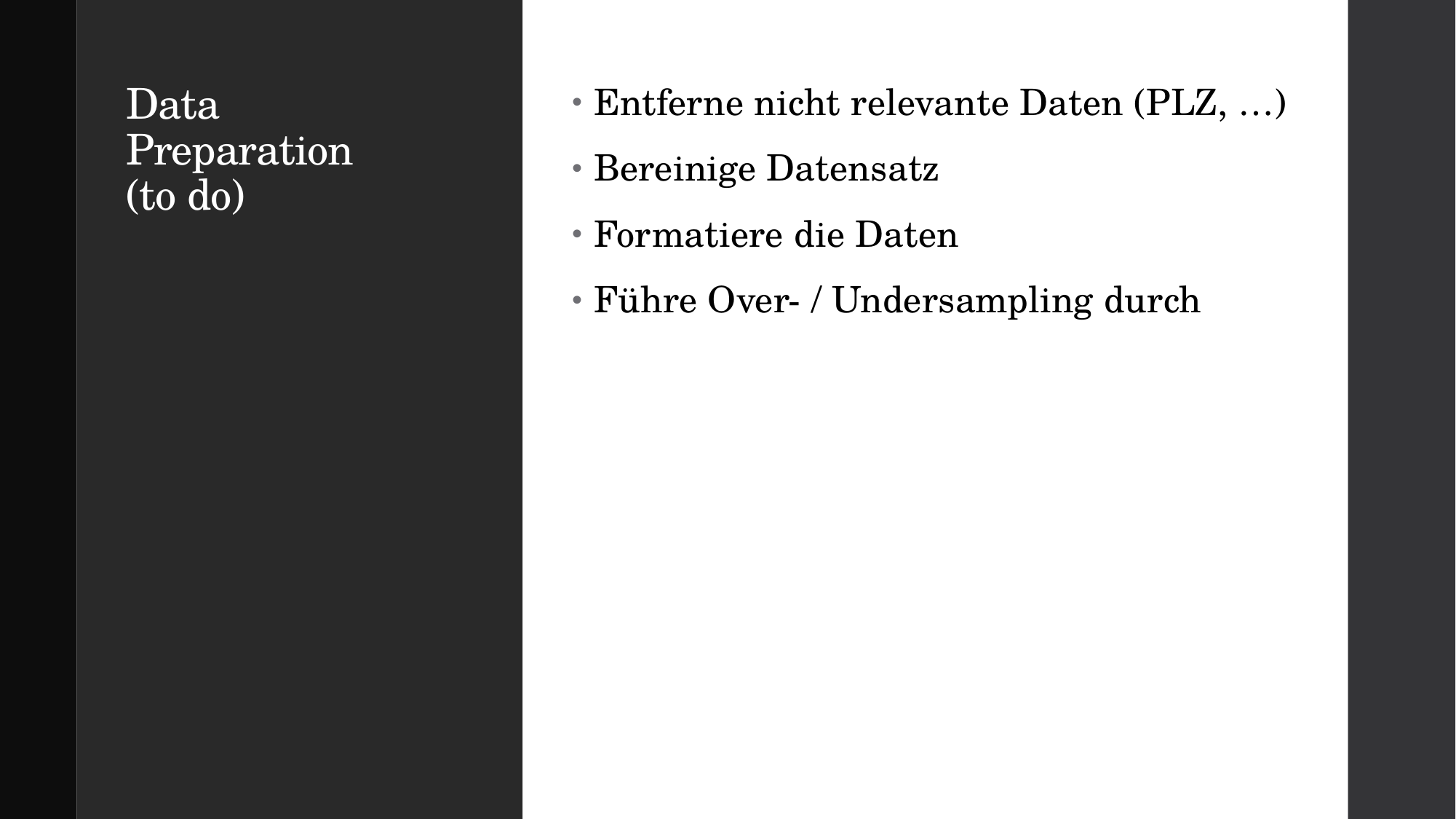

# Data Preparation (to do)
Entferne nicht relevante Daten (PLZ, …)
Bereinige Datensatz
Formatiere die Daten
Führe Over- / Undersampling durch